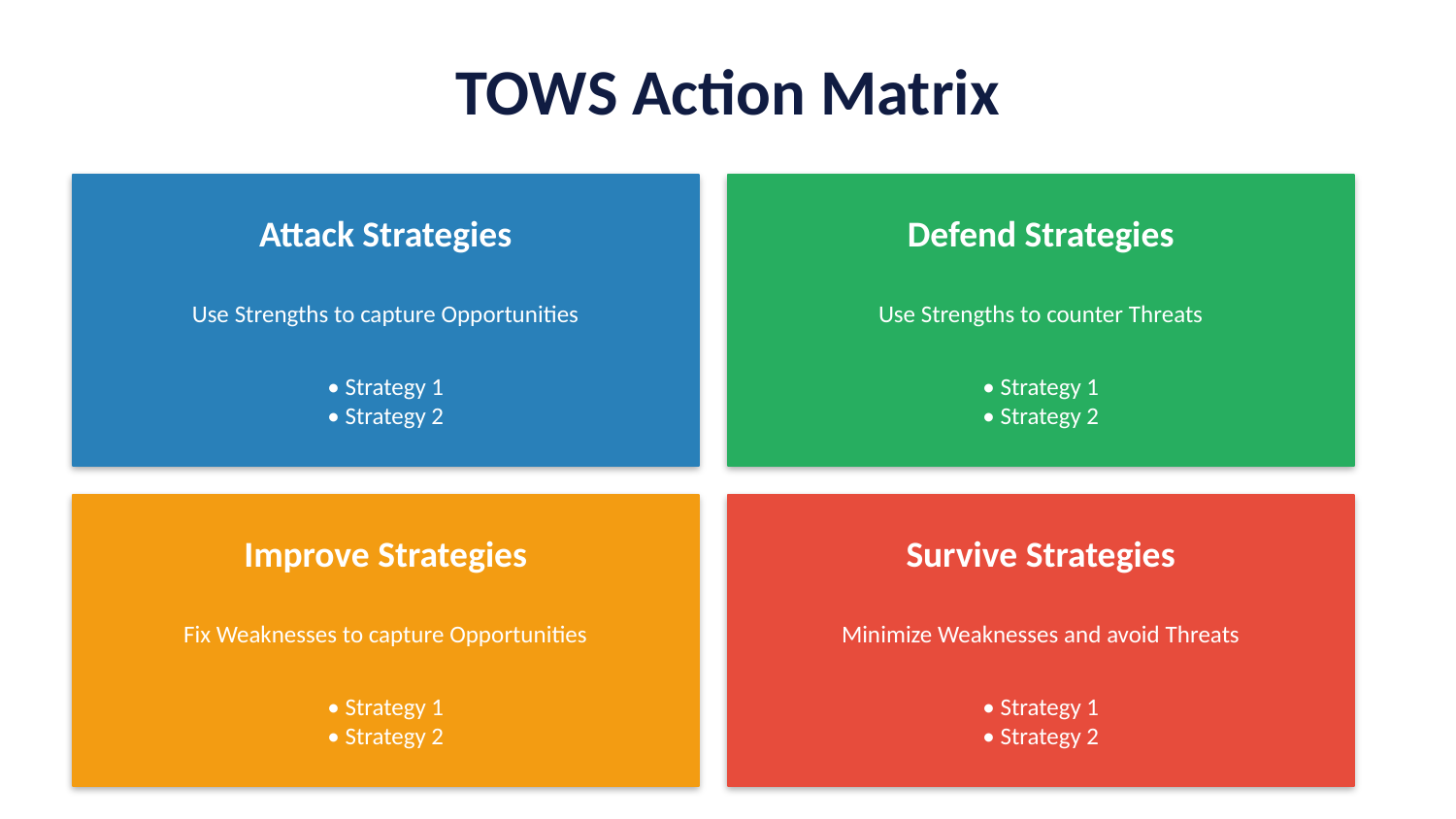

TOWS Action Matrix

Attack Strategies
Defend Strategies
Use Strengths to capture Opportunities
Use Strengths to counter Threats
• Strategy 1
• Strategy 2
• Strategy 1
• Strategy 2

Improve Strategies
Survive Strategies
Fix Weaknesses to capture Opportunities
Minimize Weaknesses and avoid Threats
• Strategy 1
• Strategy 2
• Strategy 1
• Strategy 2